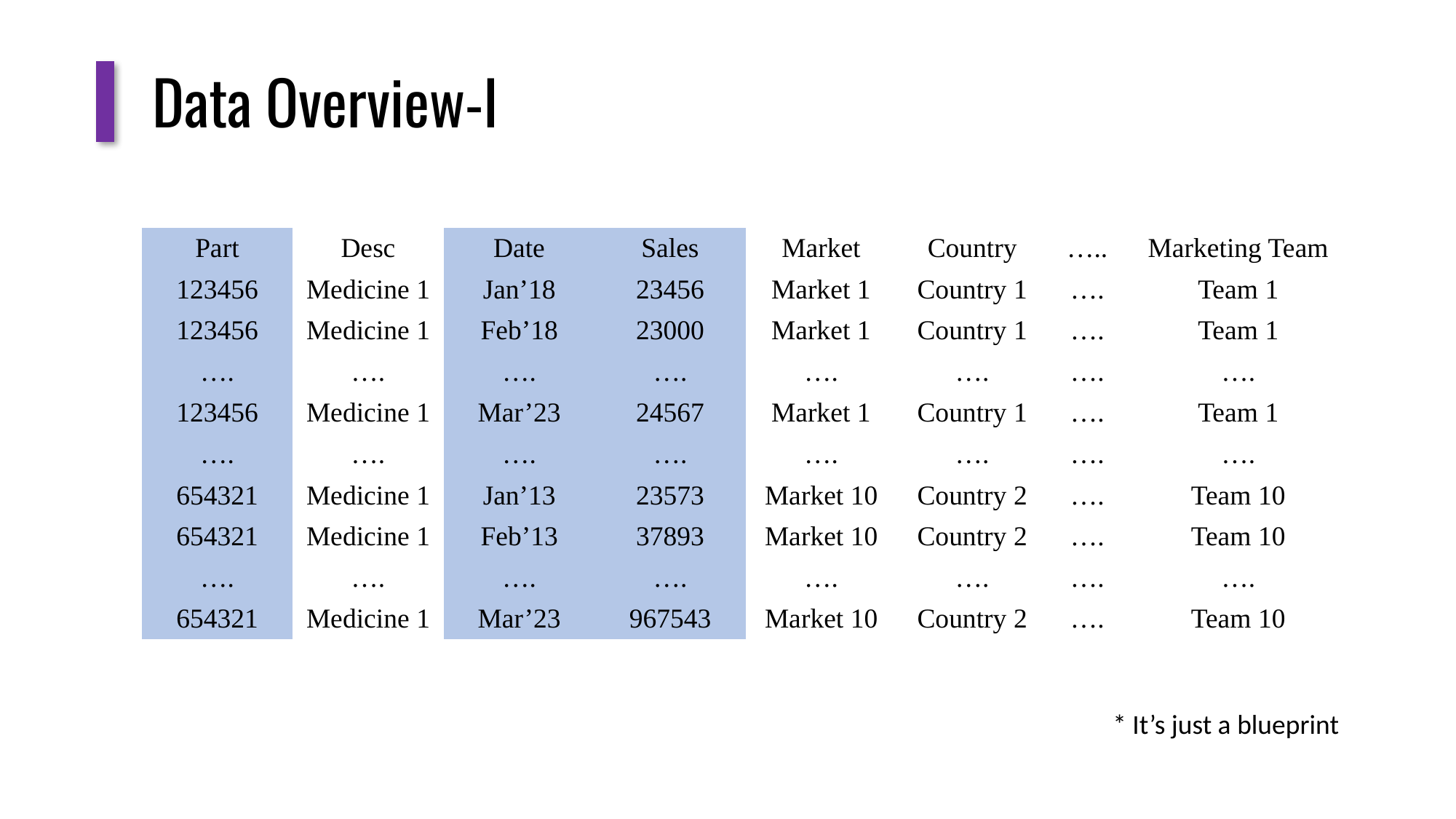

Data Overview-I
| Part | Desc | Date | Sales | Market | Country | ….. | Marketing Team |
| --- | --- | --- | --- | --- | --- | --- | --- |
| 123456 | Medicine 1 | Jan’18 | 23456 | Market 1 | Country 1 | …. | Team 1 |
| 123456 | Medicine 1 | Feb’18 | 23000 | Market 1 | Country 1 | …. | Team 1 |
| …. | …. | …. | …. | …. | …. | …. | …. |
| 123456 | Medicine 1 | Mar’23 | 24567 | Market 1 | Country 1 | …. | Team 1 |
| …. | …. | …. | …. | …. | …. | …. | …. |
| 654321 | Medicine 1 | Jan’13 | 23573 | Market 10 | Country 2 | …. | Team 10 |
| 654321 | Medicine 1 | Feb’13 | 37893 | Market 10 | Country 2 | …. | Team 10 |
| …. | …. | …. | …. | …. | …. | …. | …. |
| 654321 | Medicine 1 | Mar’23 | 967543 | Market 10 | Country 2 | …. | Team 10 |
* It’s just a blueprint